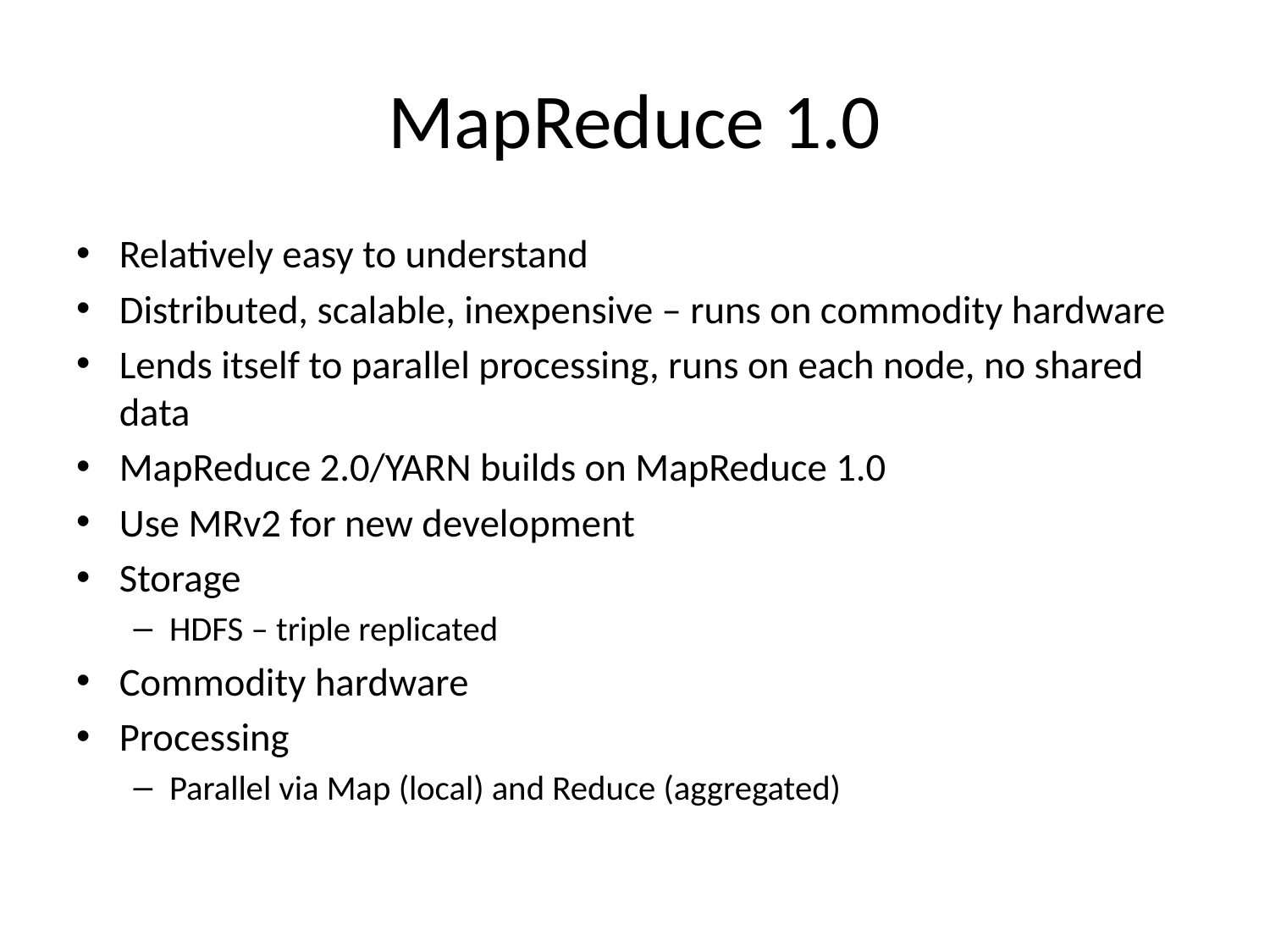

# MapReduce 1.0
Relatively easy to understand
Distributed, scalable, inexpensive – runs on commodity hardware
Lends itself to parallel processing, runs on each node, no shared data
MapReduce 2.0/YARN builds on MapReduce 1.0
Use MRv2 for new development
Storage
HDFS – triple replicated
Commodity hardware
Processing
Parallel via Map (local) and Reduce (aggregated)